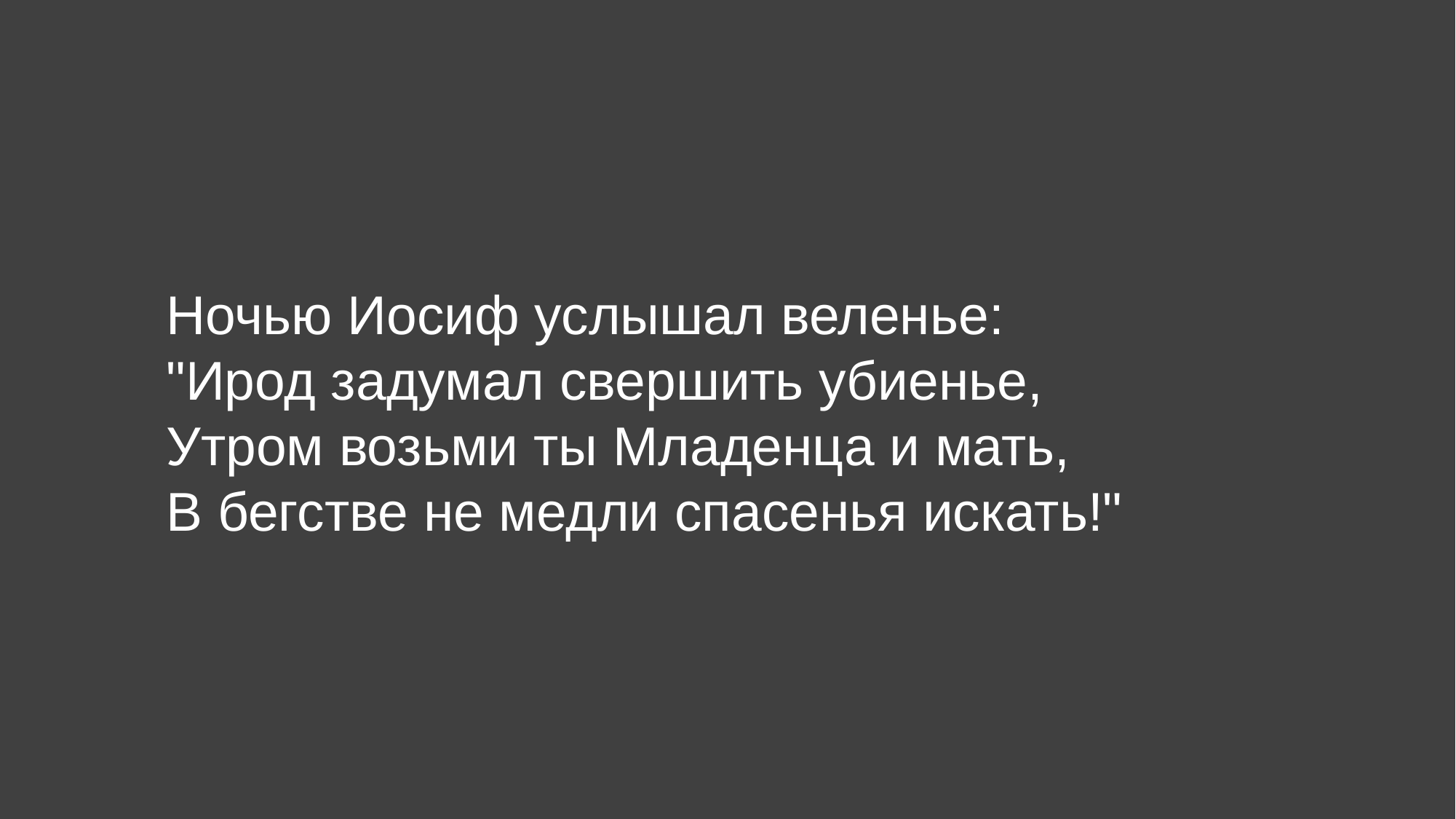

# Ночью Иосиф услышал веленье: "Ирод задумал свершить убиенье, Утром возьми ты Младенца и мать, В бегстве не медли спасенья искать!"